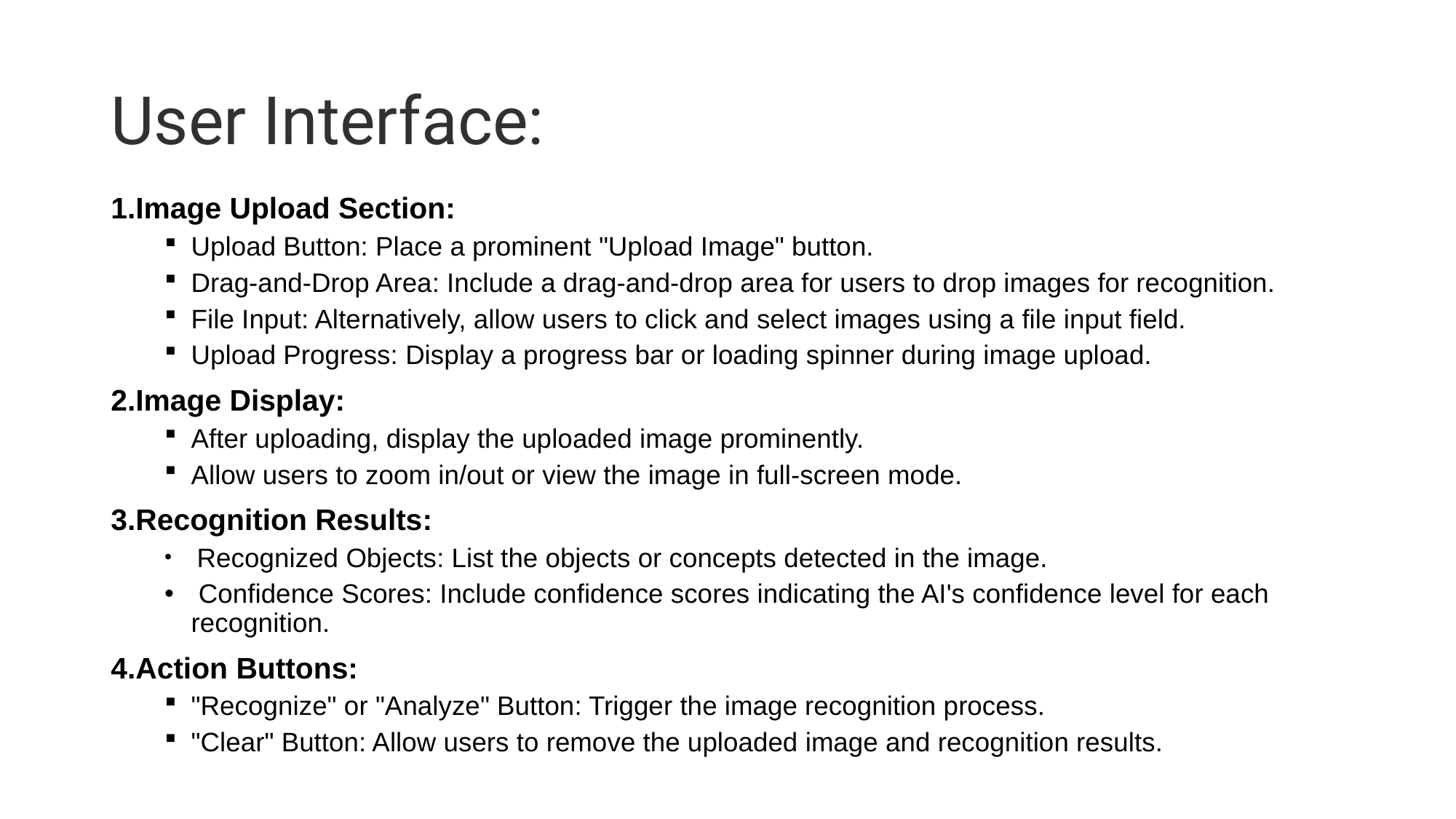

# User Interface:
1.Image Upload Section:
Upload Button: Place a prominent "Upload Image" button.
Drag-and-Drop Area: Include a drag-and-drop area for users to drop images for recognition.
File Input: Alternatively, allow users to click and select images using a file input field.
Upload Progress: Display a progress bar or loading spinner during image upload.
2.Image Display:
After uploading, display the uploaded image prominently.
Allow users to zoom in/out or view the image in full-screen mode.
3.Recognition Results:
 Recognized Objects: List the objects or concepts detected in the image.
 Confidence Scores: Include confidence scores indicating the AI's confidence level for each recognition.
4.Action Buttons:
"Recognize" or "Analyze" Button: Trigger the image recognition process.
"Clear" Button: Allow users to remove the uploaded image and recognition results.